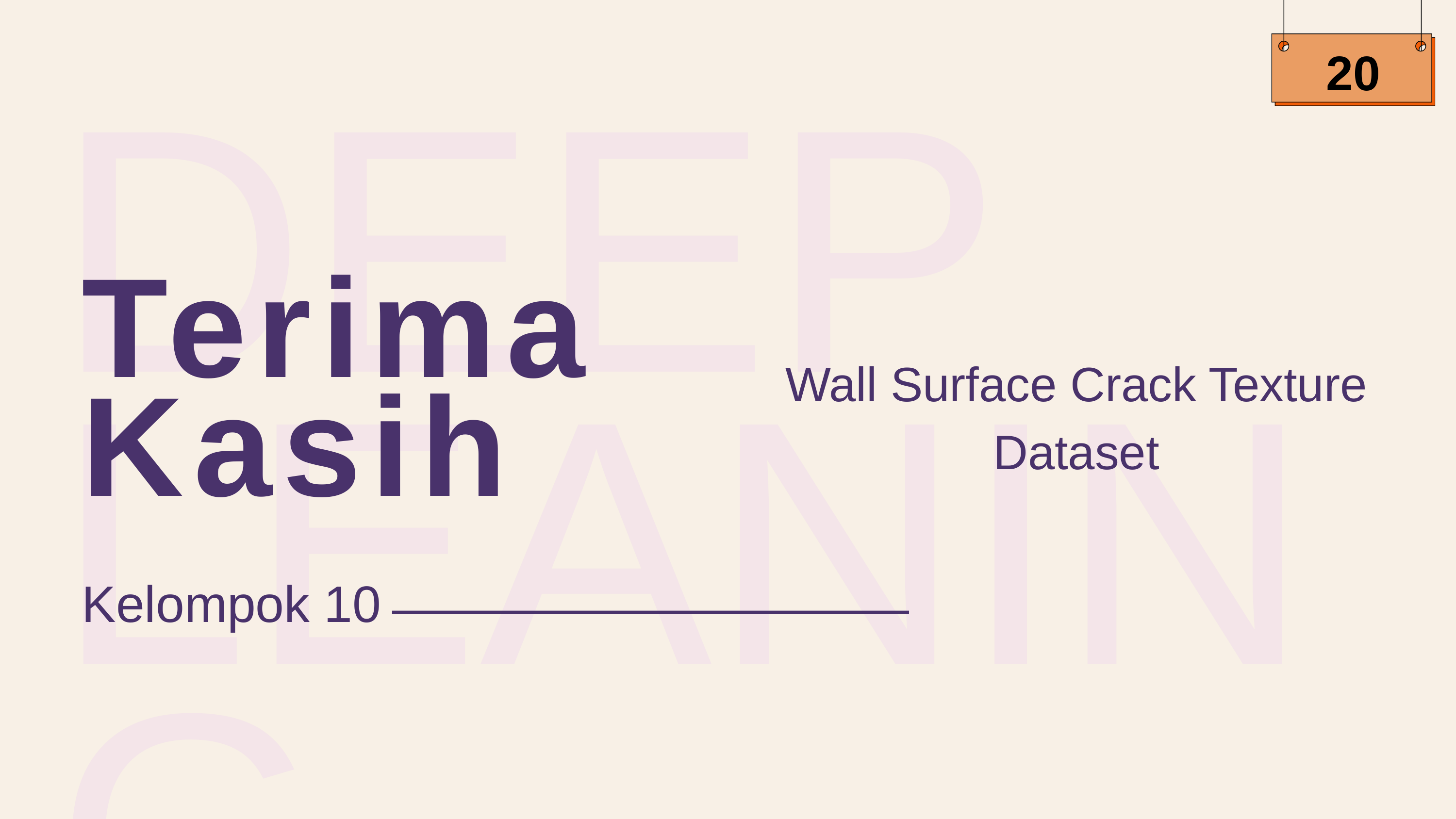

20
DEEP
LEANING
Terima Kasih
Wall Surface Crack Texture Dataset
Kelompok 10